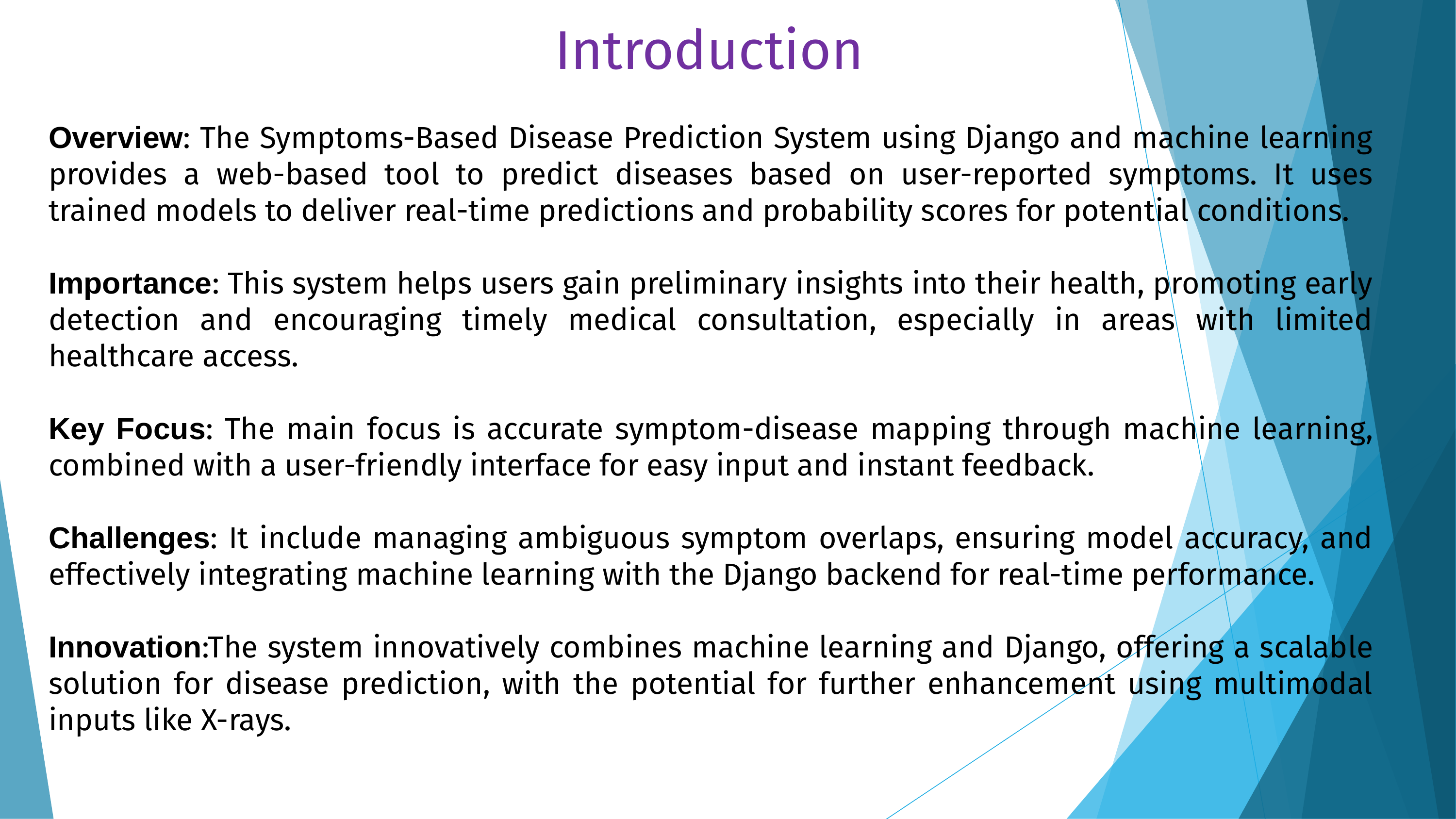

Introduction
Overview: The Symptoms-Based Disease Prediction System using Django and machine learning provides a web-based tool to predict diseases based on user-reported symptoms. It uses trained models to deliver real-time predictions and probability scores for potential conditions.

Importance: This system helps users gain preliminary insights into their health, promoting early detection and encouraging timely medical consultation, especially in areas with limited healthcare access.

Key Focus: The main focus is accurate symptom-disease mapping through machine learning, combined with a user-friendly interface for easy input and instant feedback.

Challenges: It include managing ambiguous symptom overlaps, ensuring model accuracy, and effectively integrating machine learning with the Django backend for real-time performance.

Innovation:The system innovatively combines machine learning and Django, offering a scalable solution for disease prediction, with the potential for further enhancement using multimodal inputs like X-rays.